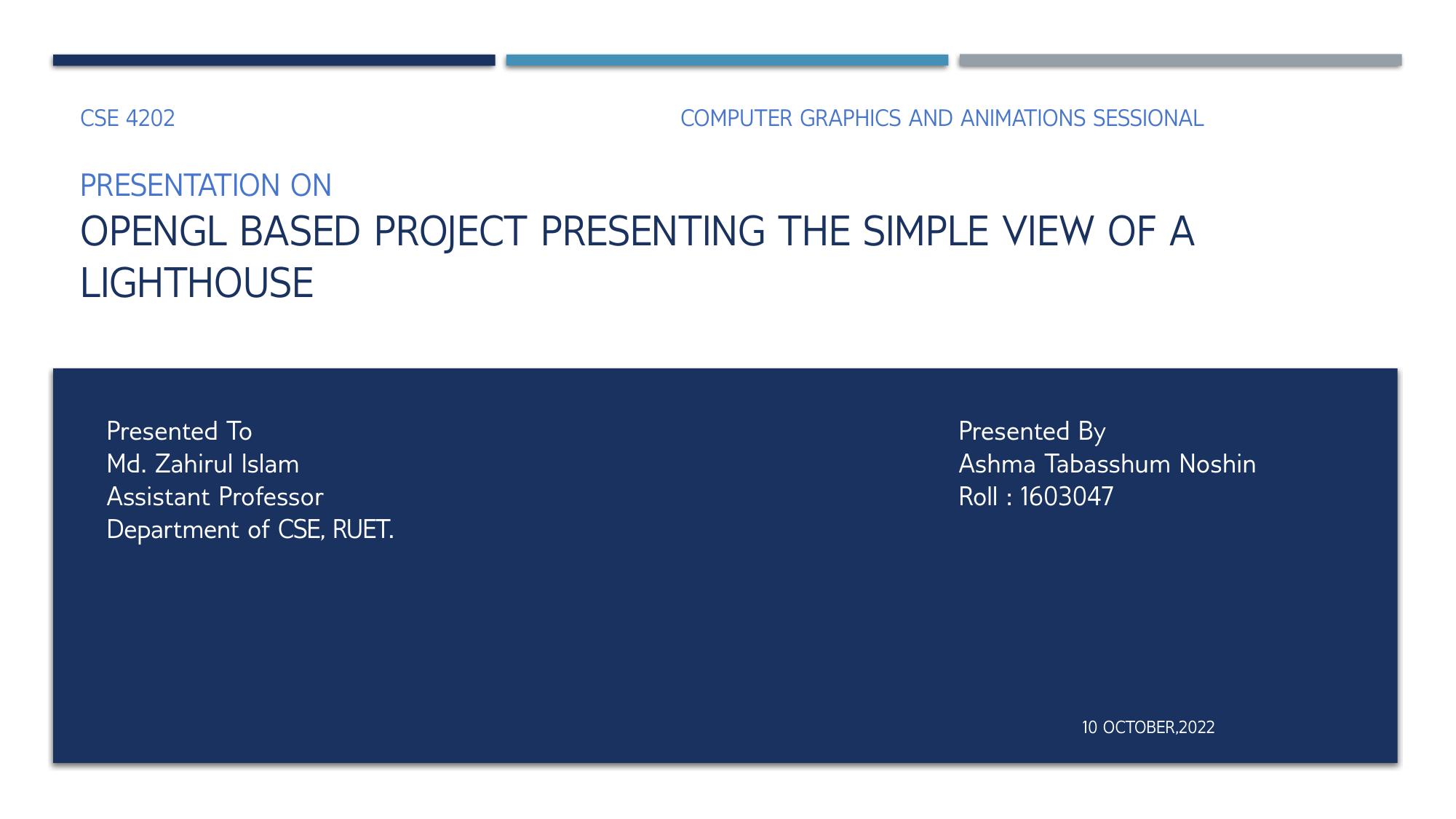

# CSE 4202                                        Computer Graphics and Animations Sessional Presentation On OpenGl based project presenting the simple view of a Lighthouse
Presented To
Md. Zahirul Islam
Assistant Professor
Department of CSE, RUET.

Presented By
Ashma Tabasshum Noshin
Roll : 1603047

                                                                                                                                                                                              10 October,2022